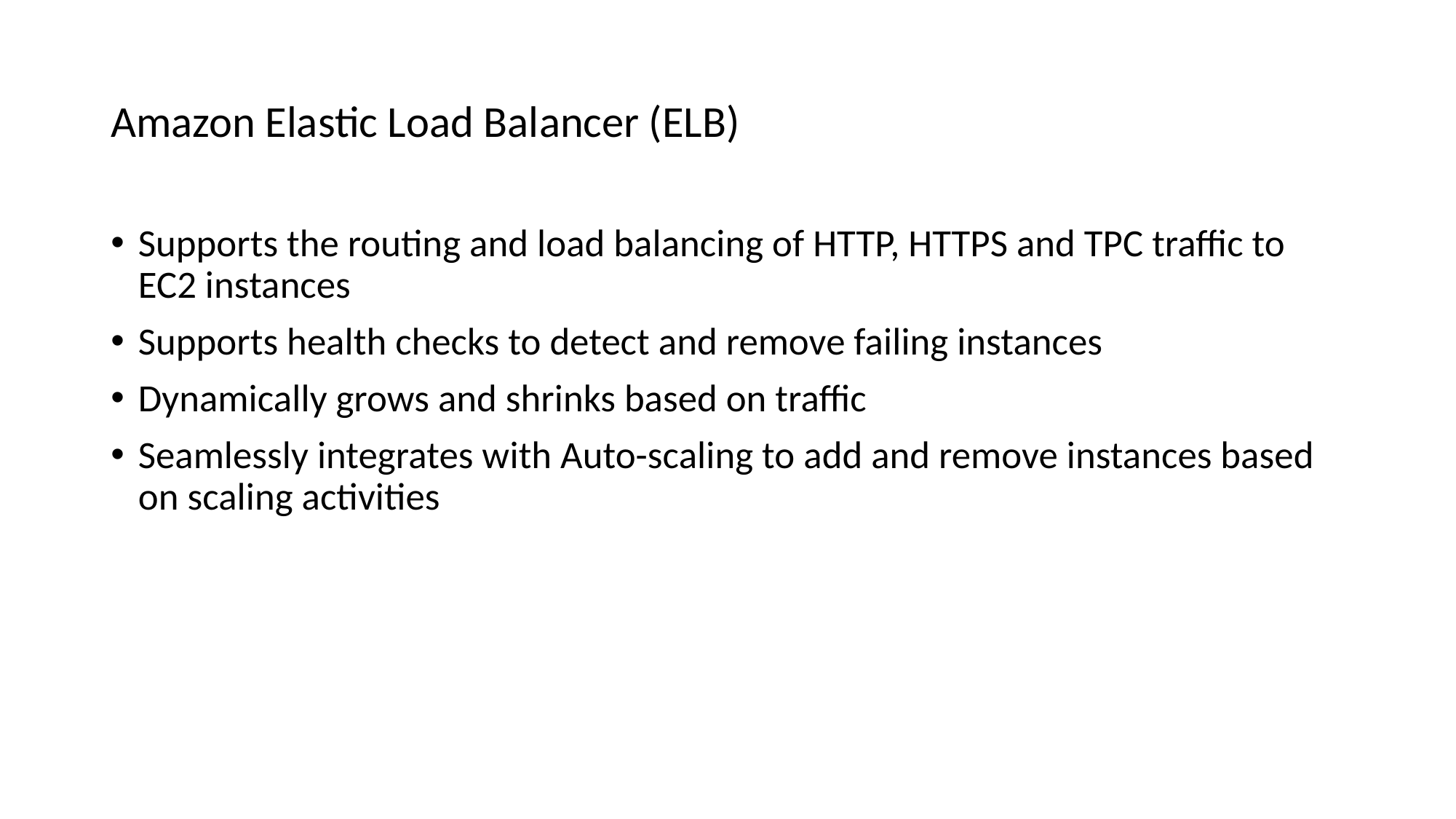

# Amazon Elastic Load Balancer (ELB)
Supports the routing and load balancing of HTTP, HTTPS and TPC traffic to EC2 instances
Supports health checks to detect and remove failing instances
Dynamically grows and shrinks based on traffic
Seamlessly integrates with Auto-scaling to add and remove instances based on scaling activities